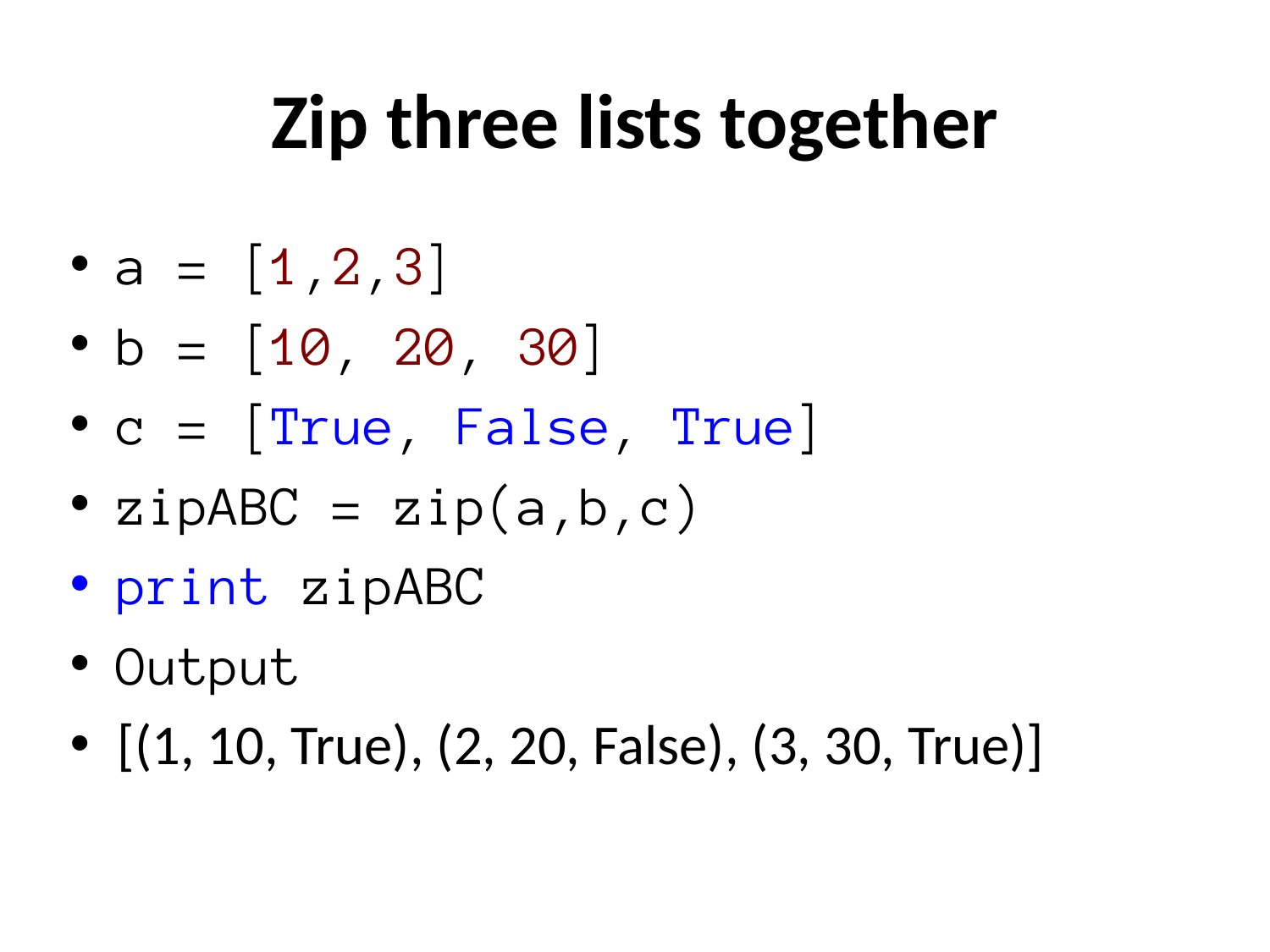

# Zip three lists together
a = [1,2,3]
b = [10, 20, 30]
c = [True, False, True]
zipABC = zip(a,b,c)
print zipABC
Output
[(1, 10, True), (2, 20, False), (3, 30, True)]